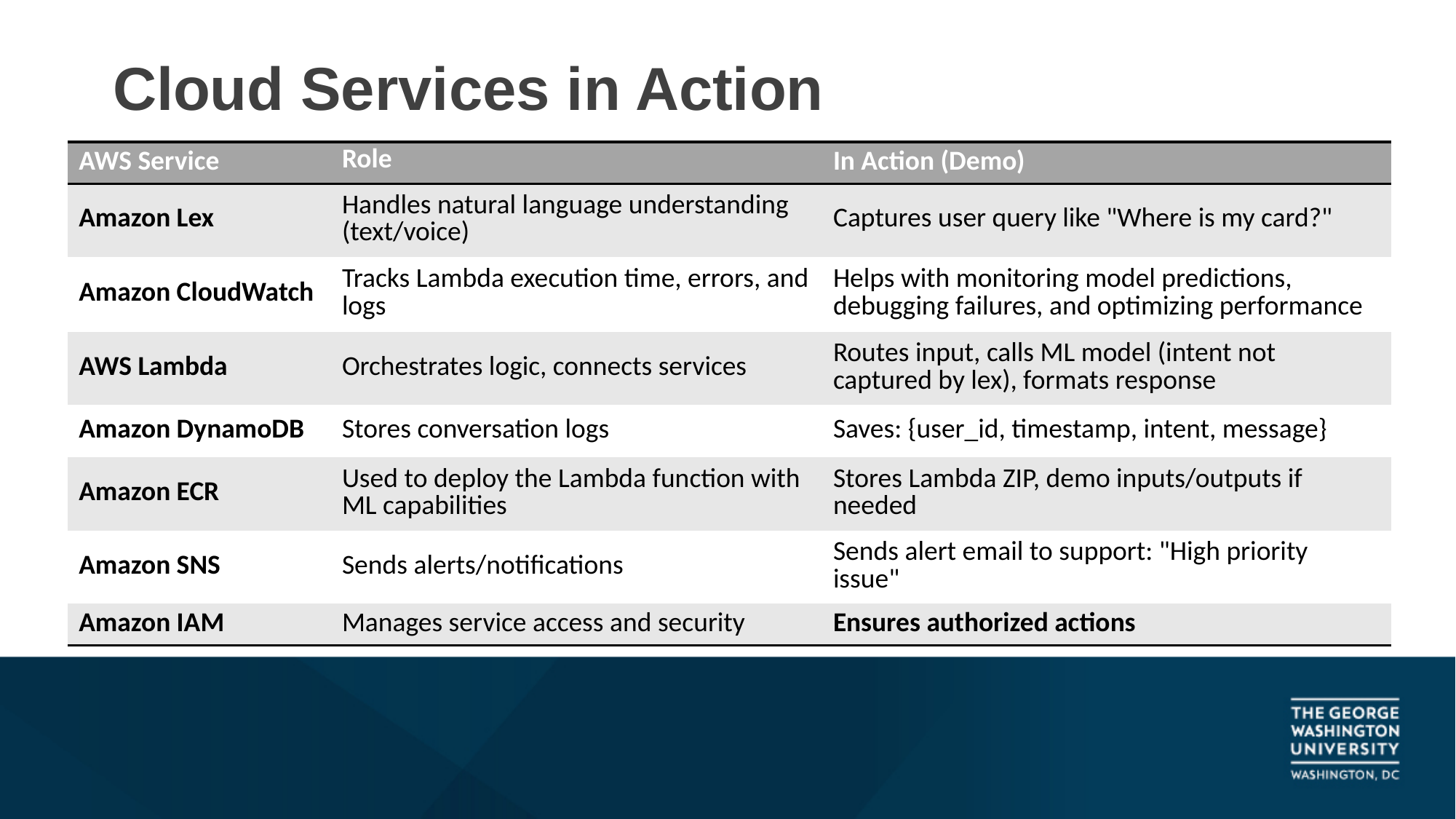

# Cloud Services in Action
| AWS Service | Role | In Action (Demo) |
| --- | --- | --- |
| Amazon Lex | Handles natural language understanding (text/voice) | Captures user query like "Where is my card?" |
| Amazon CloudWatch | Tracks Lambda execution time, errors, and logs | Helps with monitoring model predictions, debugging failures, and optimizing performance |
| AWS Lambda | Orchestrates logic, connects services | Routes input, calls ML model (intent not captured by lex), formats response |
| Amazon DynamoDB | Stores conversation logs | Saves: {user\_id, timestamp, intent, message} |
| Amazon ECR | Used to deploy the Lambda function with ML capabilities | Stores Lambda ZIP, demo inputs/outputs if needed |
| Amazon SNS | Sends alerts/notifications | Sends alert email to support: "High priority issue" |
| Amazon IAM | Manages service access and security | Ensures authorized actions |